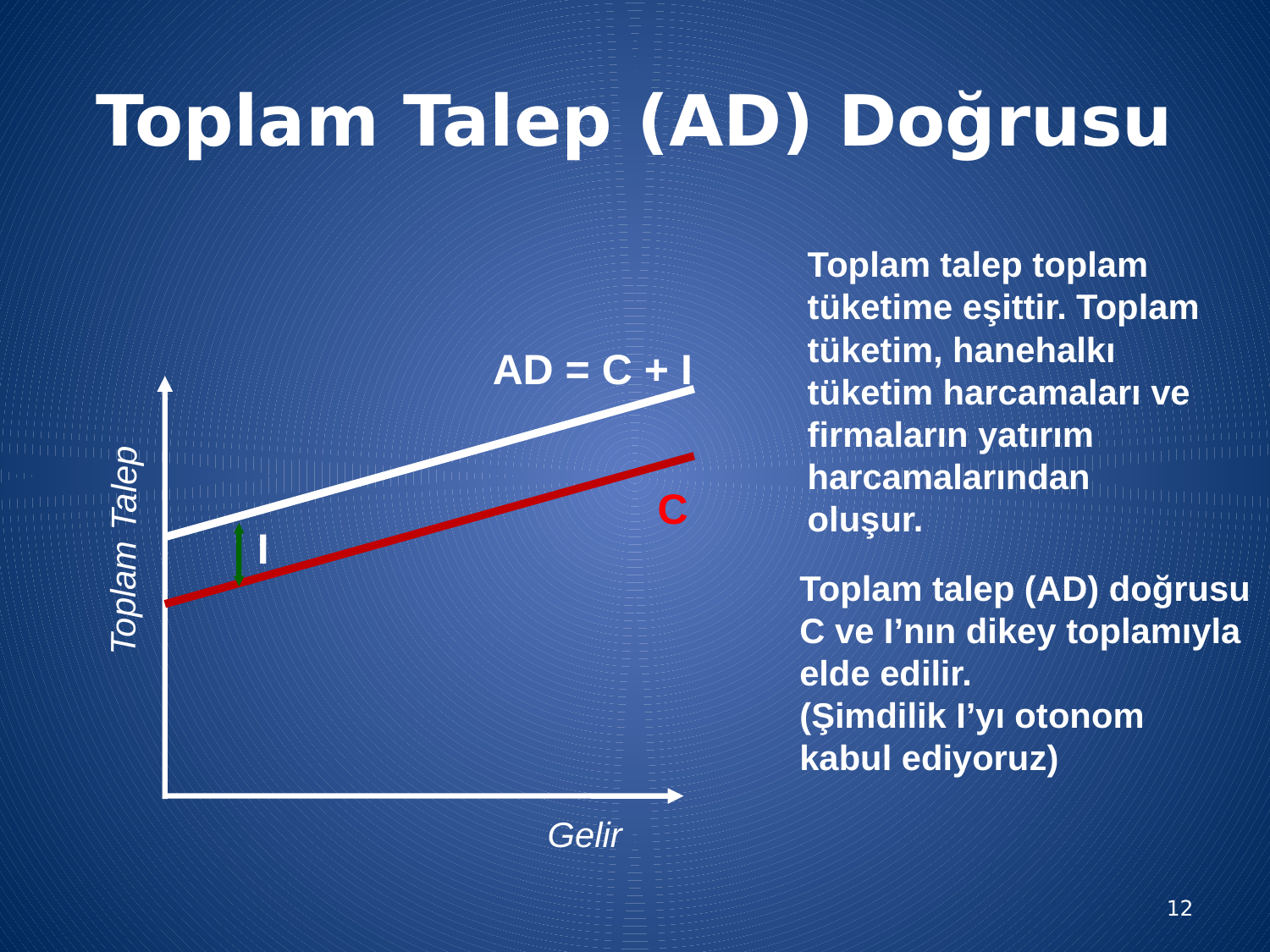

# Toplam Talep (AD) Doğrusu
Toplam talep toplam tüketime eşittir. Toplam tüketim, hanehalkı tüketim harcamaları ve firmaların yatırım harcamalarından oluşur.
AD = C + I

I

Toplam talep (AD) doğrusu
C ve I’nın dikey toplamıyla
elde edilir.
(Şimdilik I’yı otonom
kabul ediyoruz)

C
Toplam Talep

Gelir
12